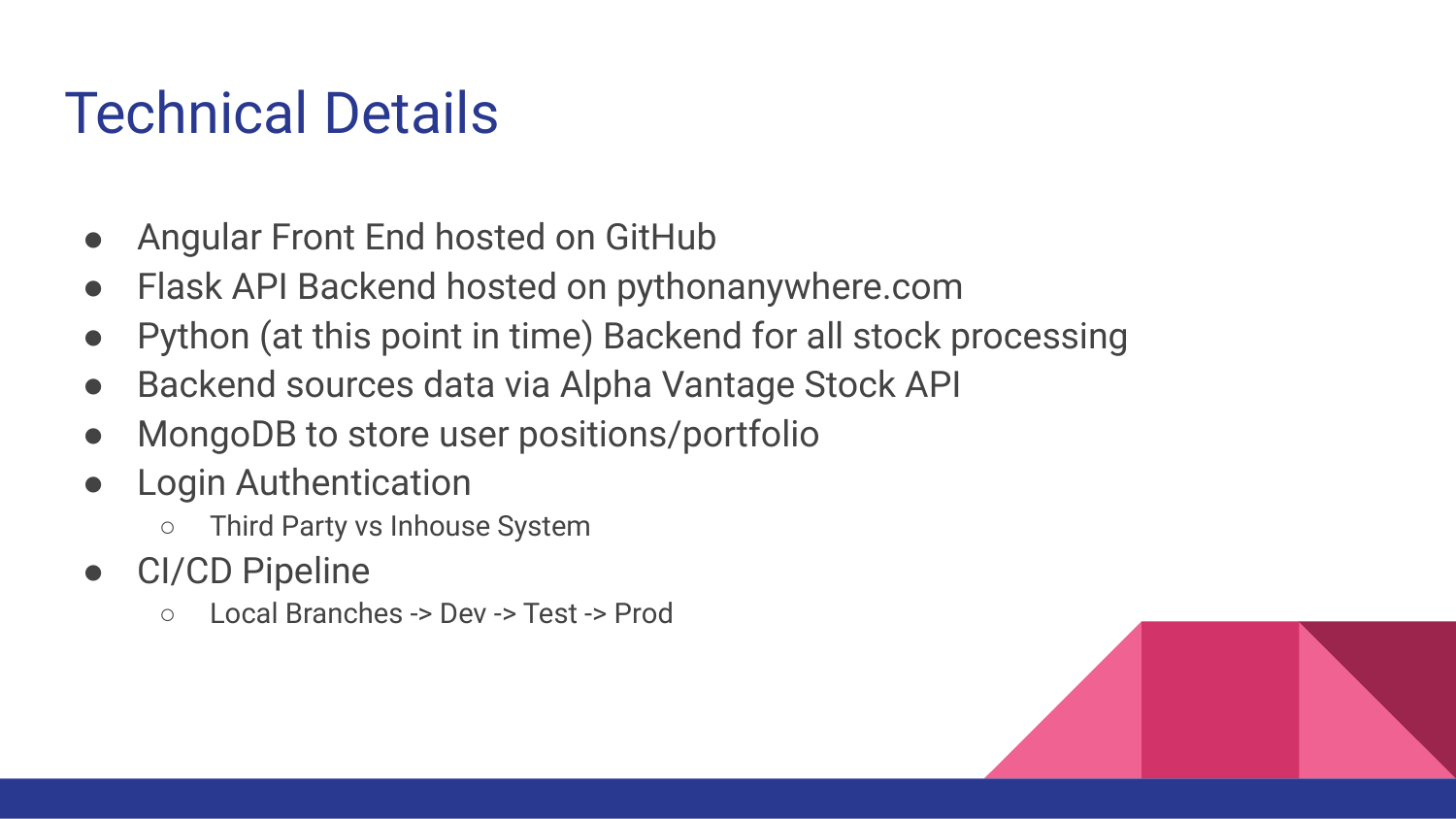

# Technical Details
Angular Front End hosted on GitHub
Flask API Backend hosted on pythonanywhere.com
Python (at this point in time) Backend for all stock processing
Backend sources data via Alpha Vantage Stock API
MongoDB to store user positions/portfolio
Login Authentication
Third Party vs Inhouse System
CI/CD Pipeline
Local Branches -> Dev -> Test -> Prod